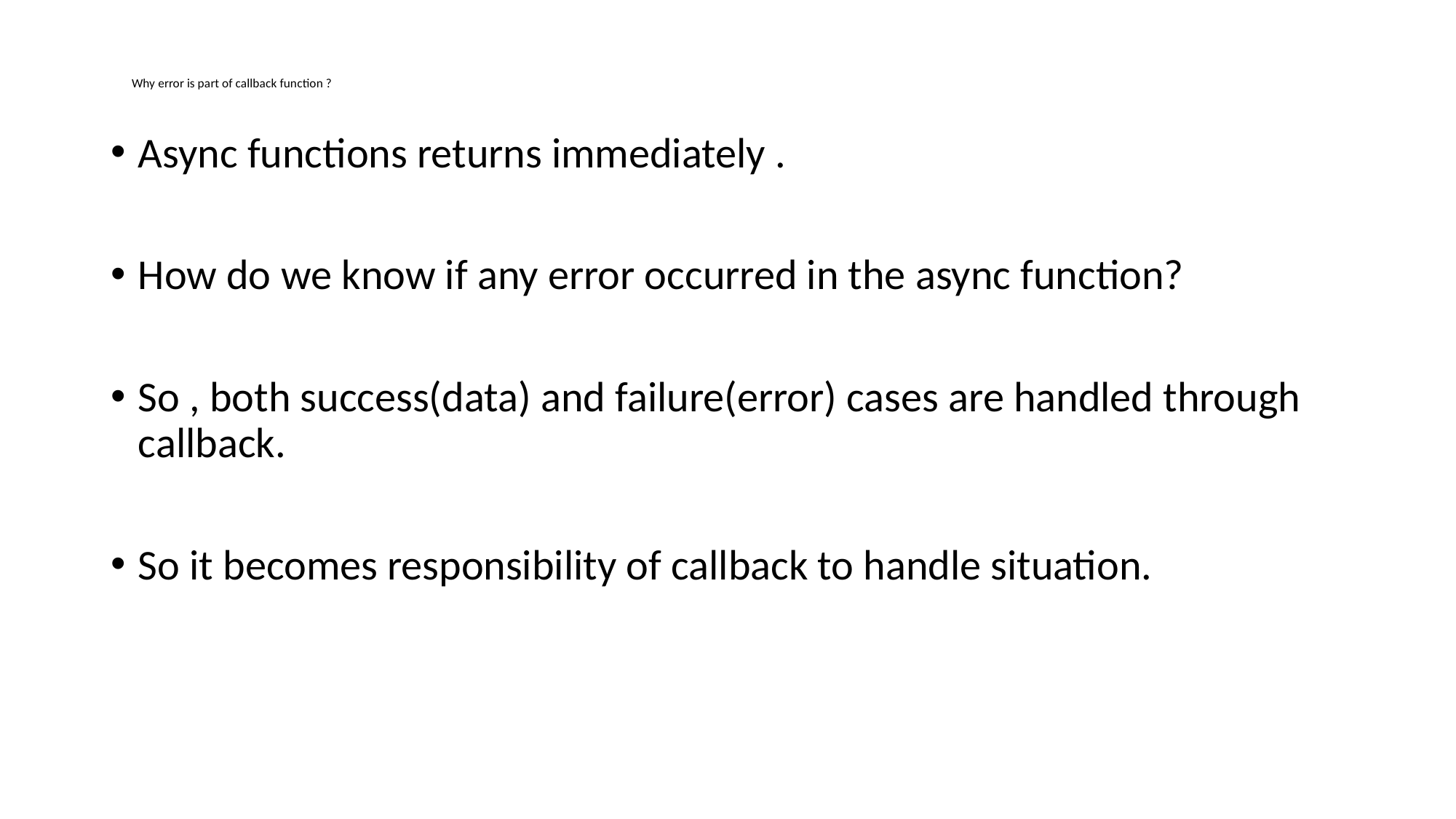

# Why error is part of callback function ?
Async functions returns immediately .

How do we know if any error occurred in the async function?

So , both success(data) and failure(error) cases are handled through callback.

So it becomes responsibility of callback to handle situation.